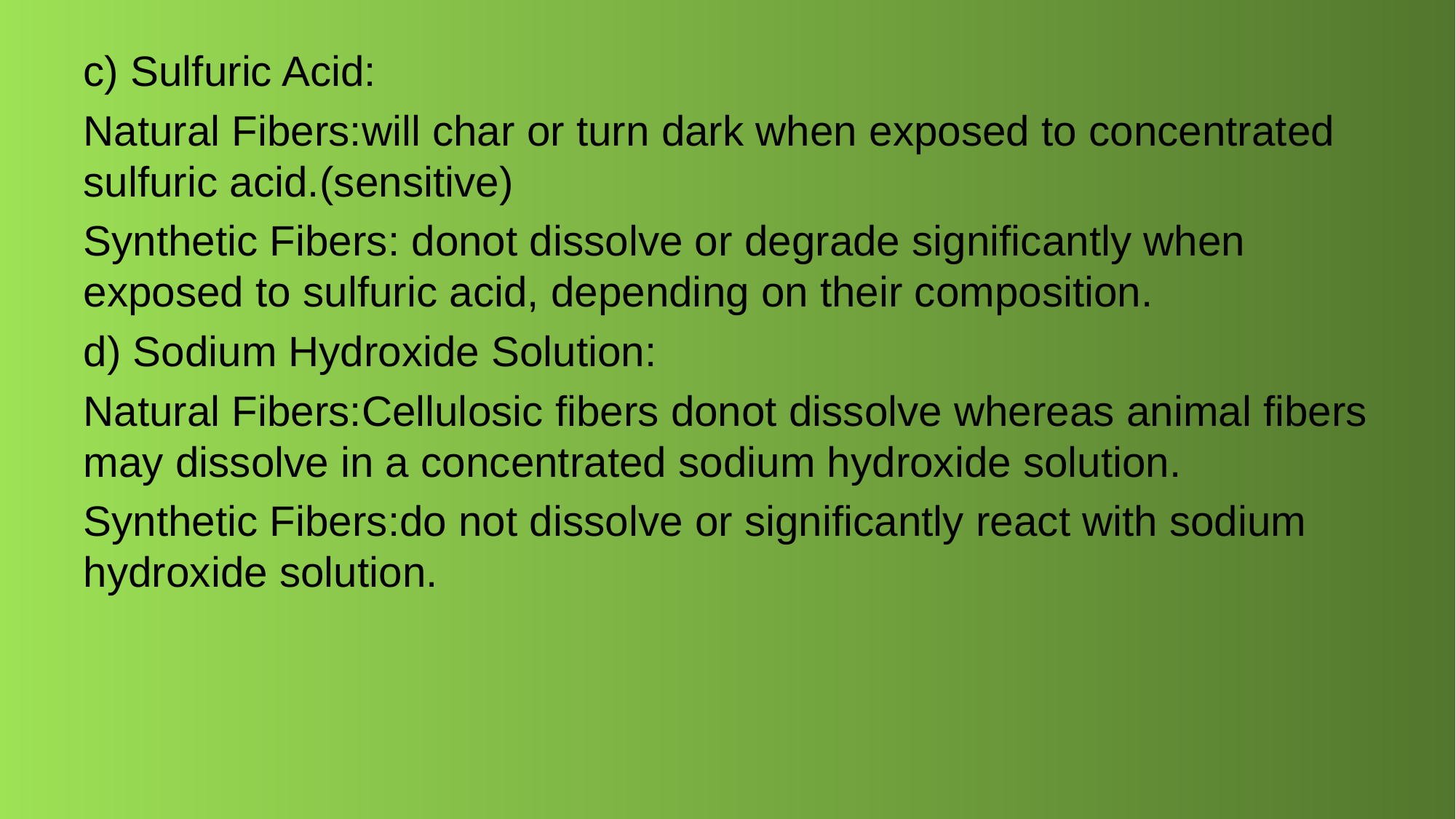

c) Sulfuric Acid:
Natural Fibers:will char or turn dark when exposed to concentrated sulfuric acid.(sensitive)
Synthetic Fibers: donot dissolve or degrade significantly when exposed to sulfuric acid, depending on their composition.
d) Sodium Hydroxide Solution:
Natural Fibers:Cellulosic fibers donot dissolve whereas animal fibers may dissolve in a concentrated sodium hydroxide solution.
Synthetic Fibers:do not dissolve or significantly react with sodium hydroxide solution.